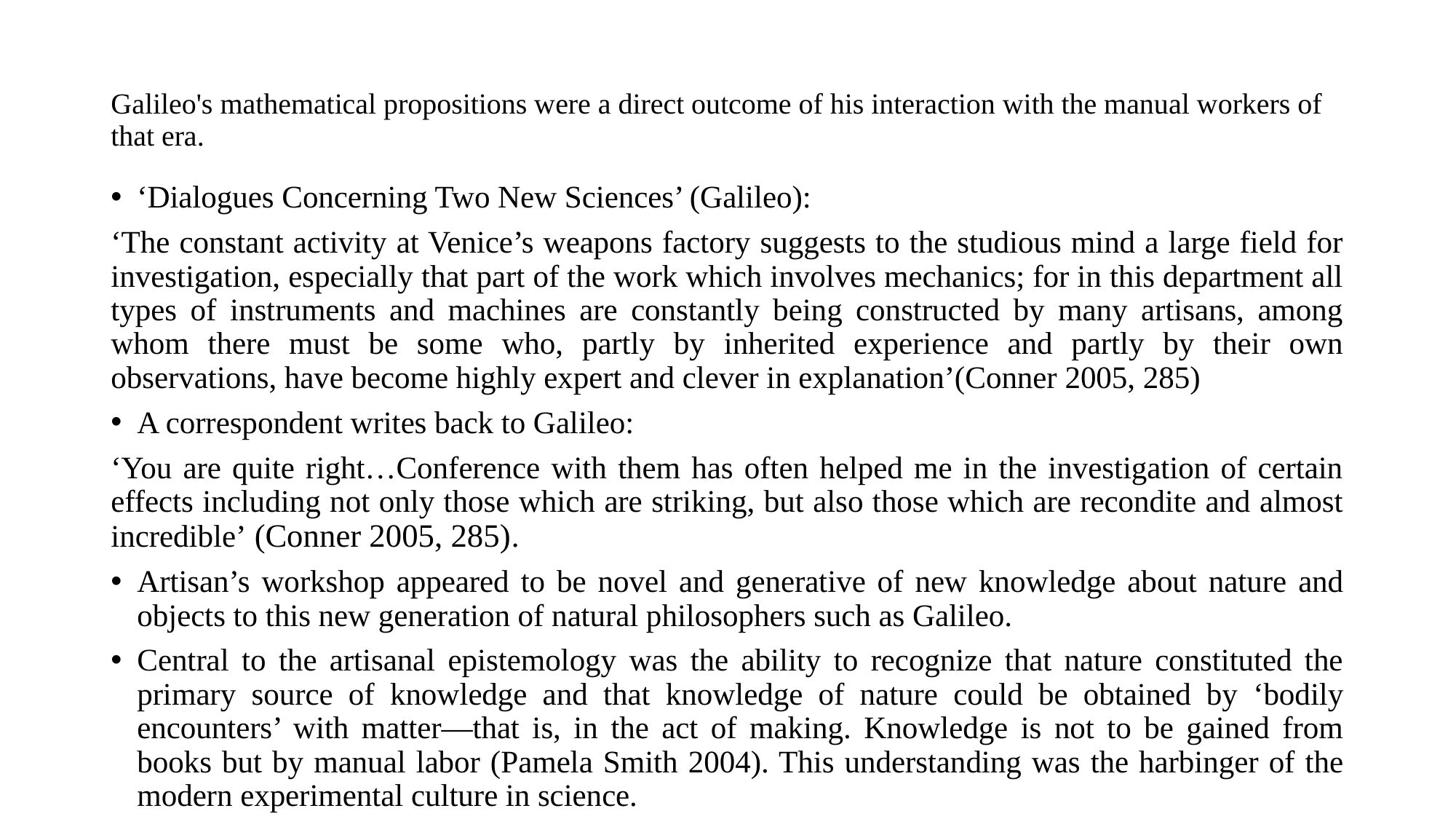

# Galileo's mathematical propositions were a direct outcome of his interaction with the manual workers of that era.
‘Dialogues Concerning Two New Sciences’ (Galileo):
‘The constant activity at Venice’s weapons factory suggests to the studious mind a large field for investigation, especially that part of the work which involves mechanics; for in this department all types of instruments and machines are constantly being constructed by many artisans, among whom there must be some who, partly by inherited experience and partly by their own observations, have become highly expert and clever in explanation’(Conner 2005, 285)
A correspondent writes back to Galileo:
‘You are quite right…Conference with them has often helped me in the investigation of certain effects including not only those which are striking, but also those which are recondite and almost incredible’ (Conner 2005, 285).
Artisan’s workshop appeared to be novel and generative of new knowledge about nature and objects to this new generation of natural philosophers such as Galileo.
Central to the artisanal epistemology was the ability to recognize that nature constituted the primary source of knowledge and that knowledge of nature could be obtained by ‘bodily encounters’ with matter—that is, in the act of making. Knowledge is not to be gained from books but by manual labor (Pamela Smith 2004). This understanding was the harbinger of the modern experimental culture in science.